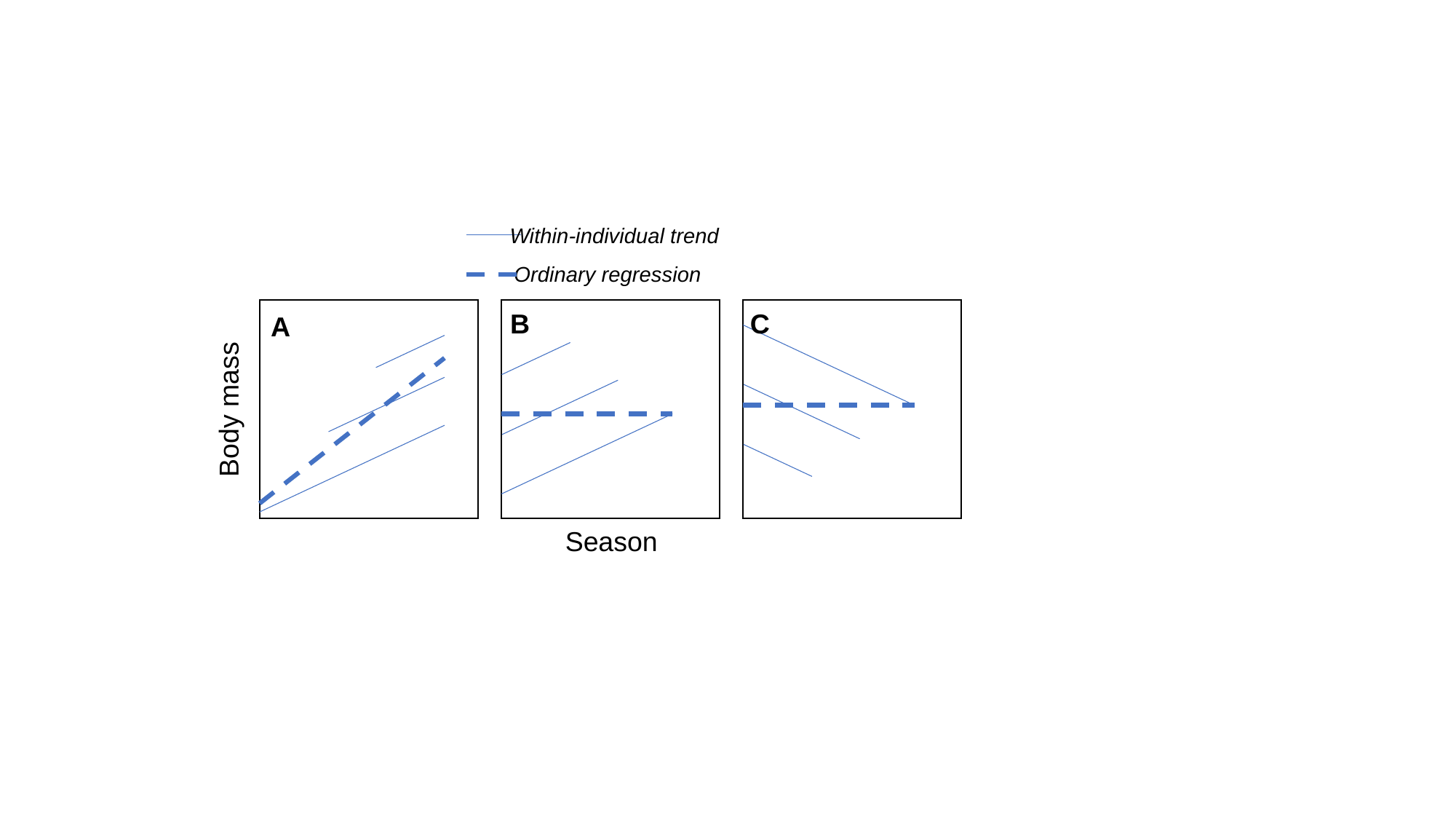

Within-individual trend
Ordinary regression

B
C
A
Body mass
Season